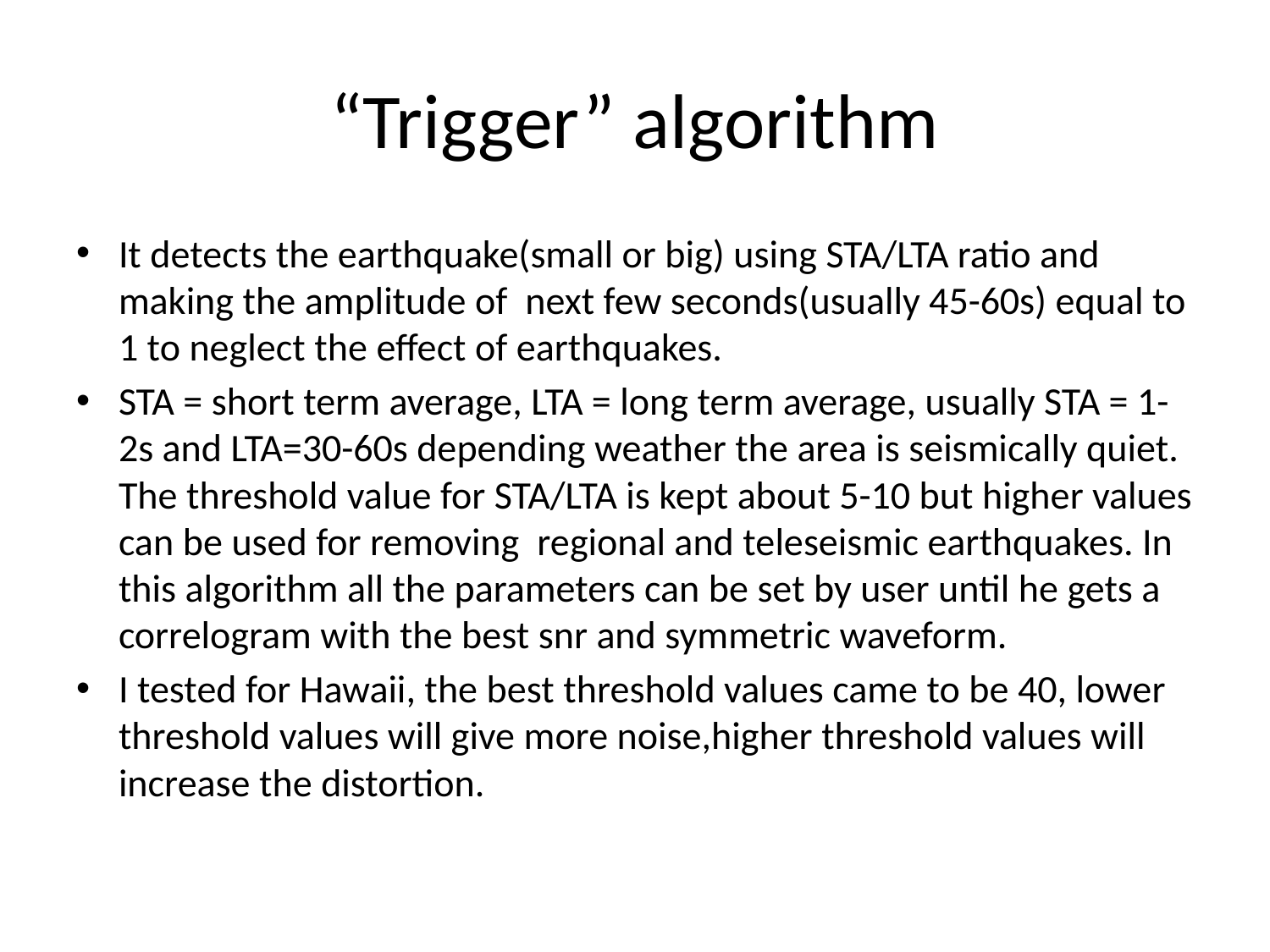

# “Trigger” algorithm
It detects the earthquake(small or big) using STA/LTA ratio and making the amplitude of  next few seconds(usually 45-60s) equal to 1 to neglect the effect of earthquakes.
STA = short term average, LTA = long term average, usually STA = 1-2s and LTA=30-60s depending weather the area is seismically quiet. The threshold value for STA/LTA is kept about 5-10 but higher values can be used for removing  regional and teleseismic earthquakes. In this algorithm all the parameters can be set by user until he gets a correlogram with the best snr and symmetric waveform.
I tested for Hawaii, the best threshold values came to be 40, lower threshold values will give more noise,higher threshold values will increase the distortion.